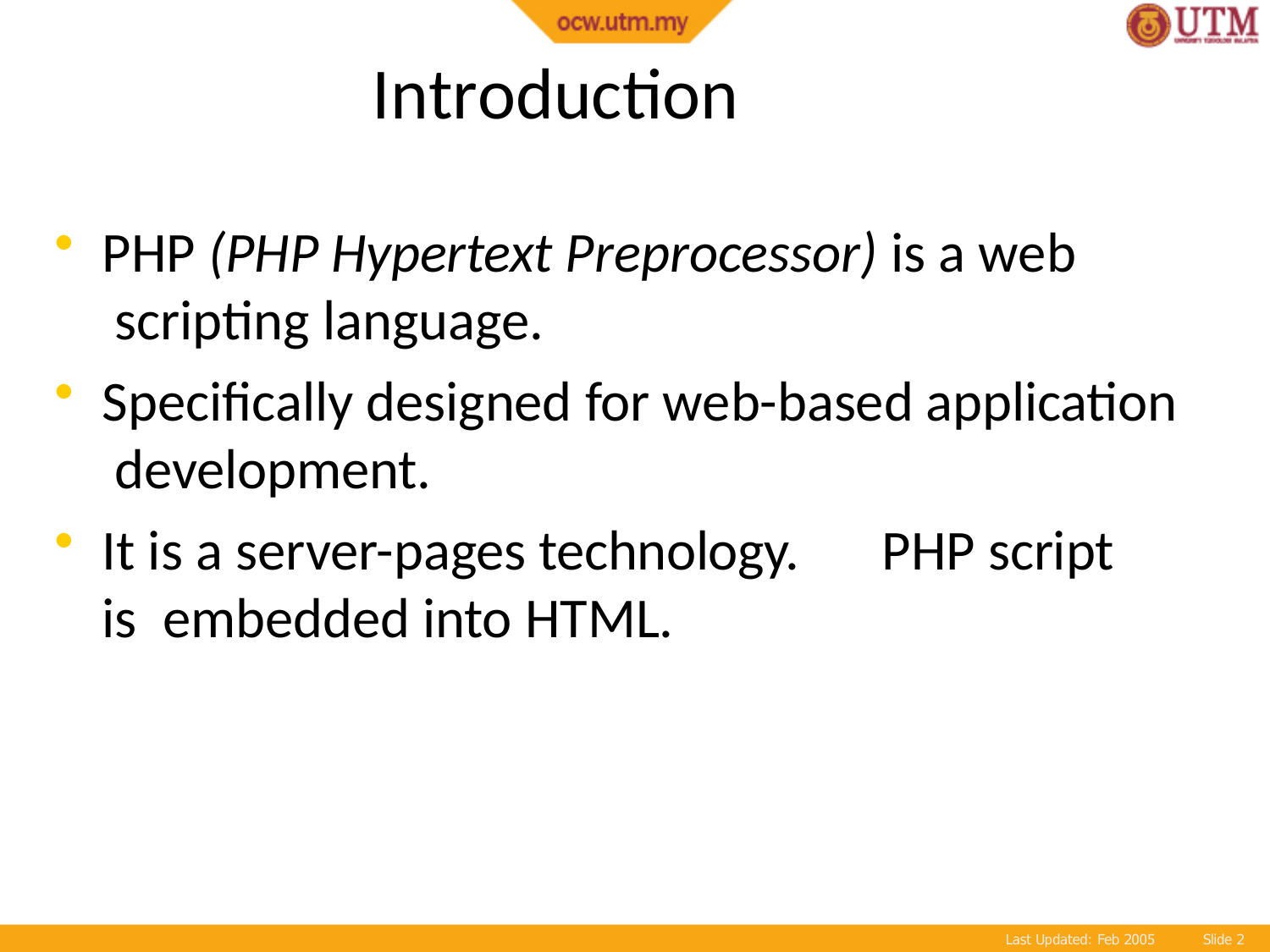

# Introduction
PHP (PHP Hypertext Preprocessor) is a web  scripting language.
Specifically designed for web-based application  development.
It is a server-pages technology.	PHP script is  embedded into HTML.
Last Updated: Feb 2005
Slide 2